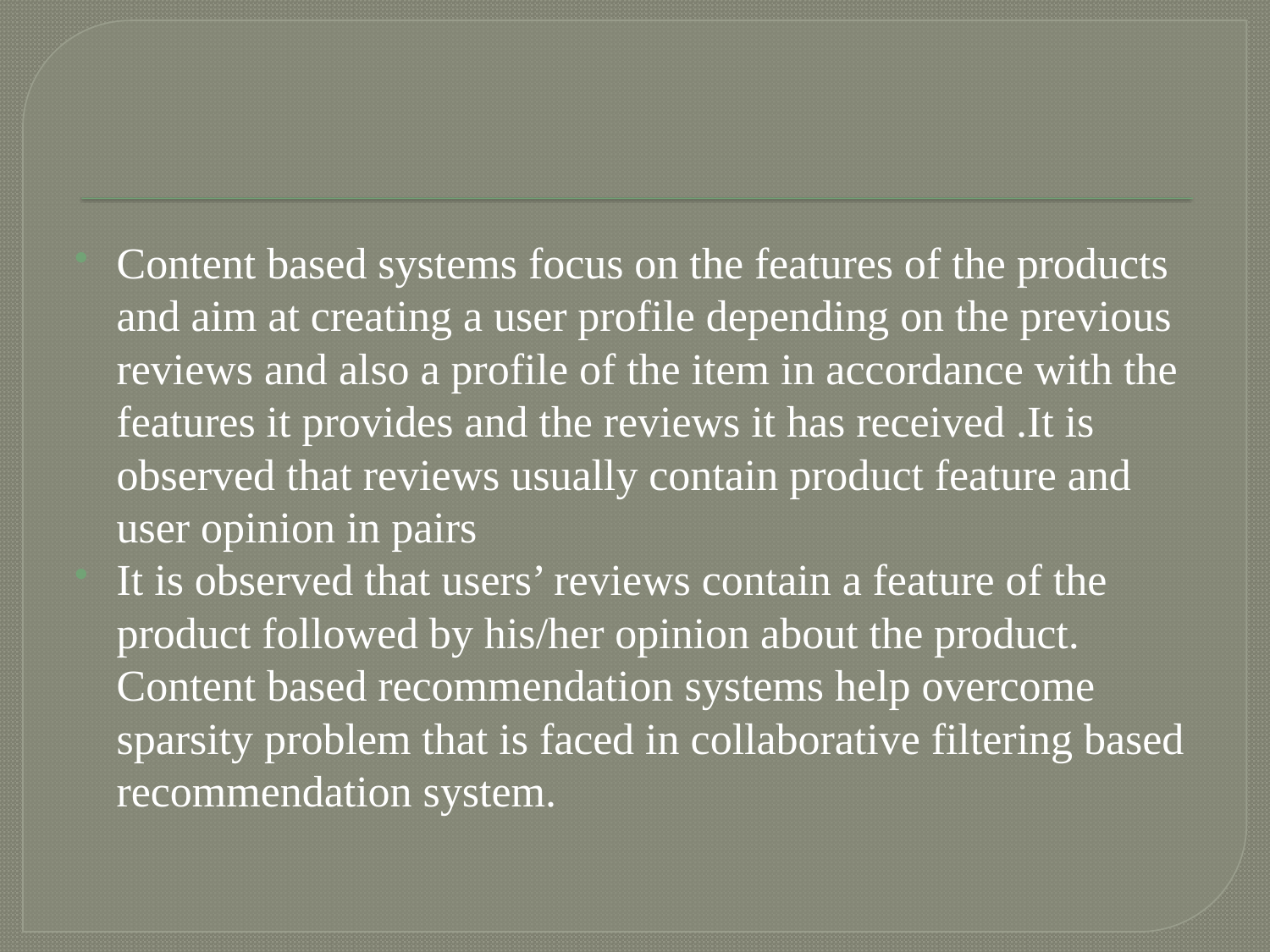

#
Content based systems focus on the features of the products and aim at creating a user profile depending on the previous reviews and also a profile of the item in accordance with the features it provides and the reviews it has received .It is observed that reviews usually contain product feature and user opinion in pairs
It is observed that users’ reviews contain a feature of the product followed by his/her opinion about the product. Content based recommendation systems help overcome sparsity problem that is faced in collaborative filtering based recommendation system.